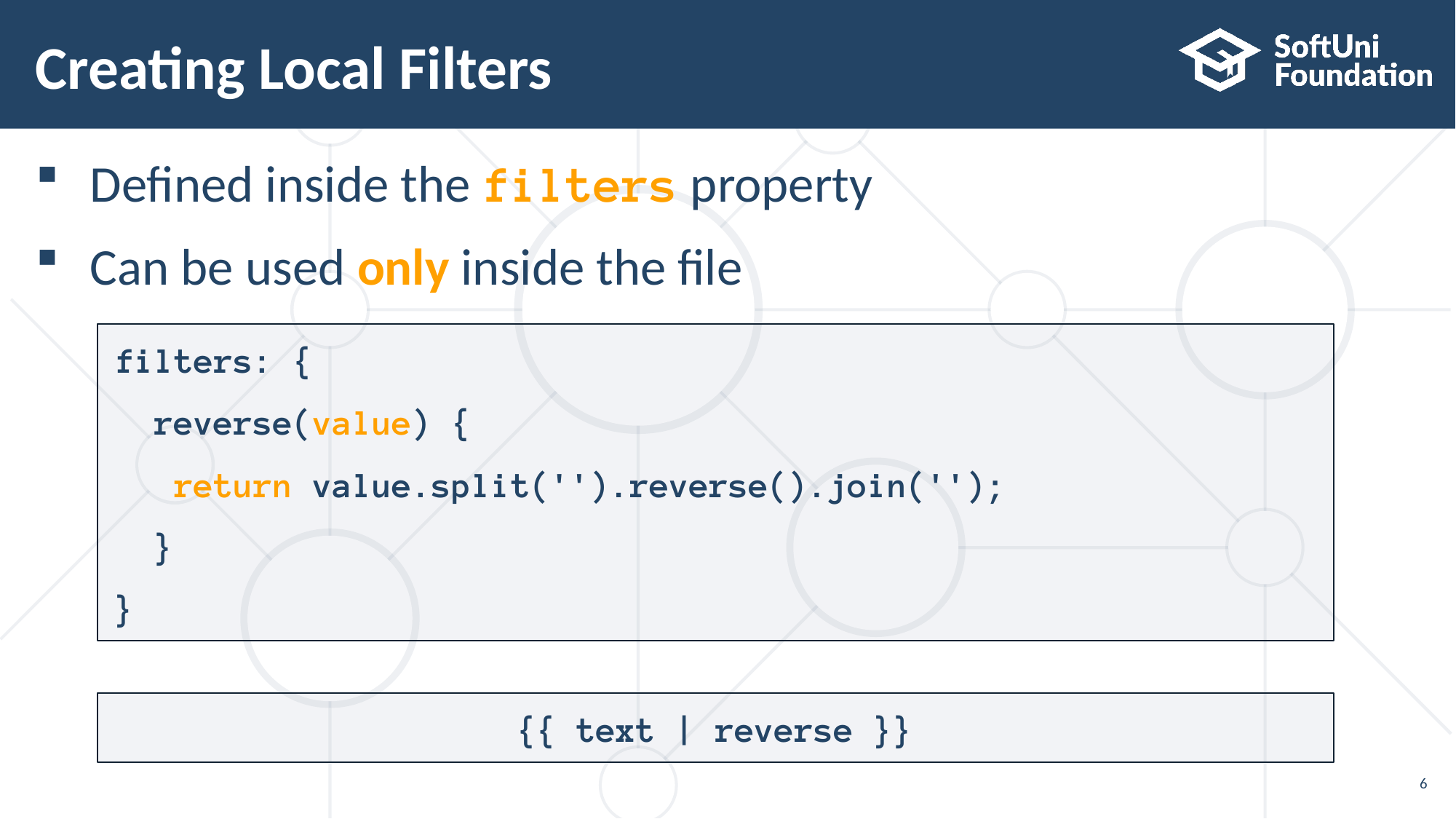

# Creating Local Filters
Defined inside the filters property
Can be used only inside the file
filters: {
  reverse(value) {
   return value.split('').reverse().join('');
  }
}
{{ text | reverse }}
6